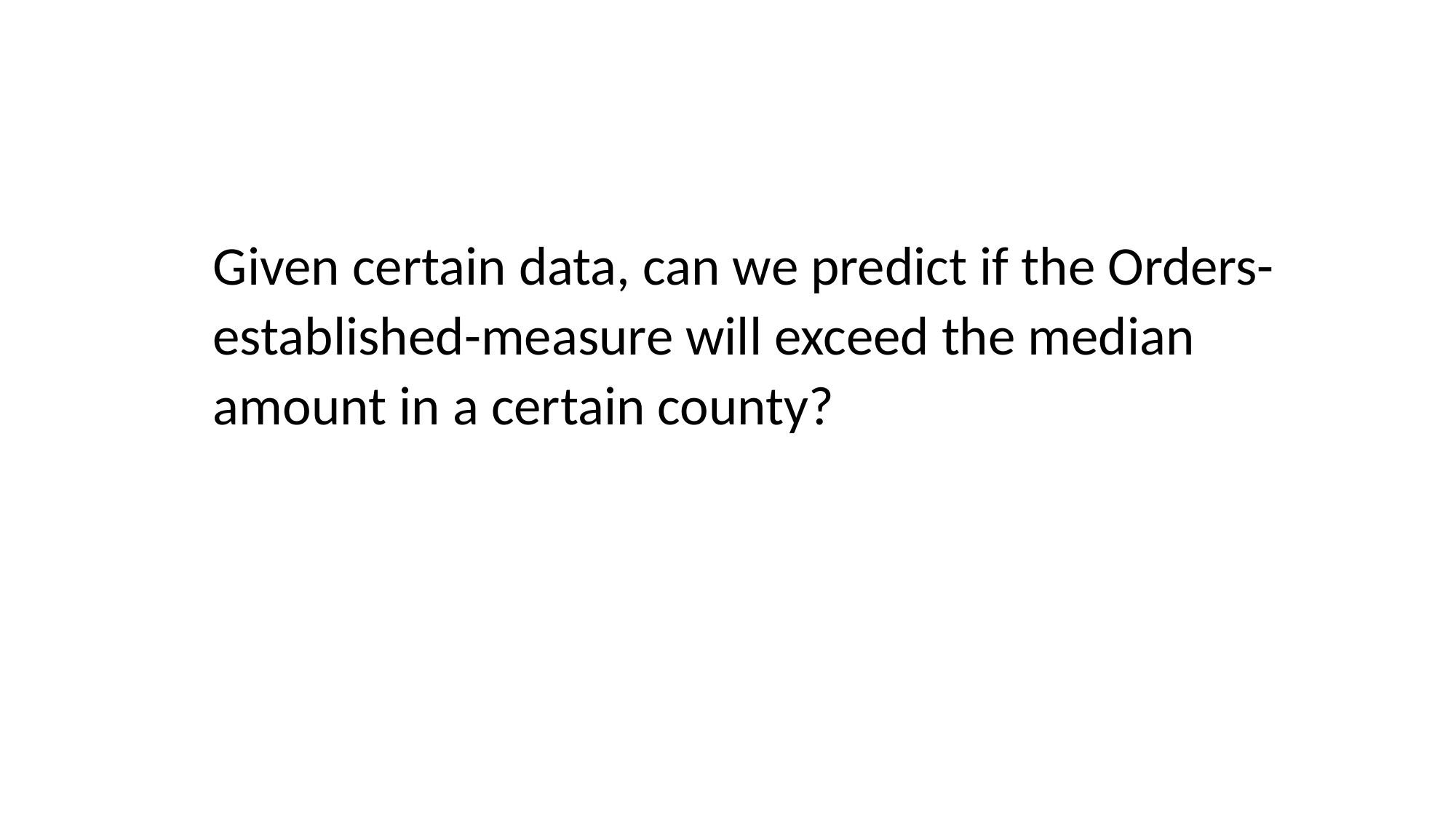

Given certain data, can we predict if the Orders-established-measure will exceed the median amount in a certain county?